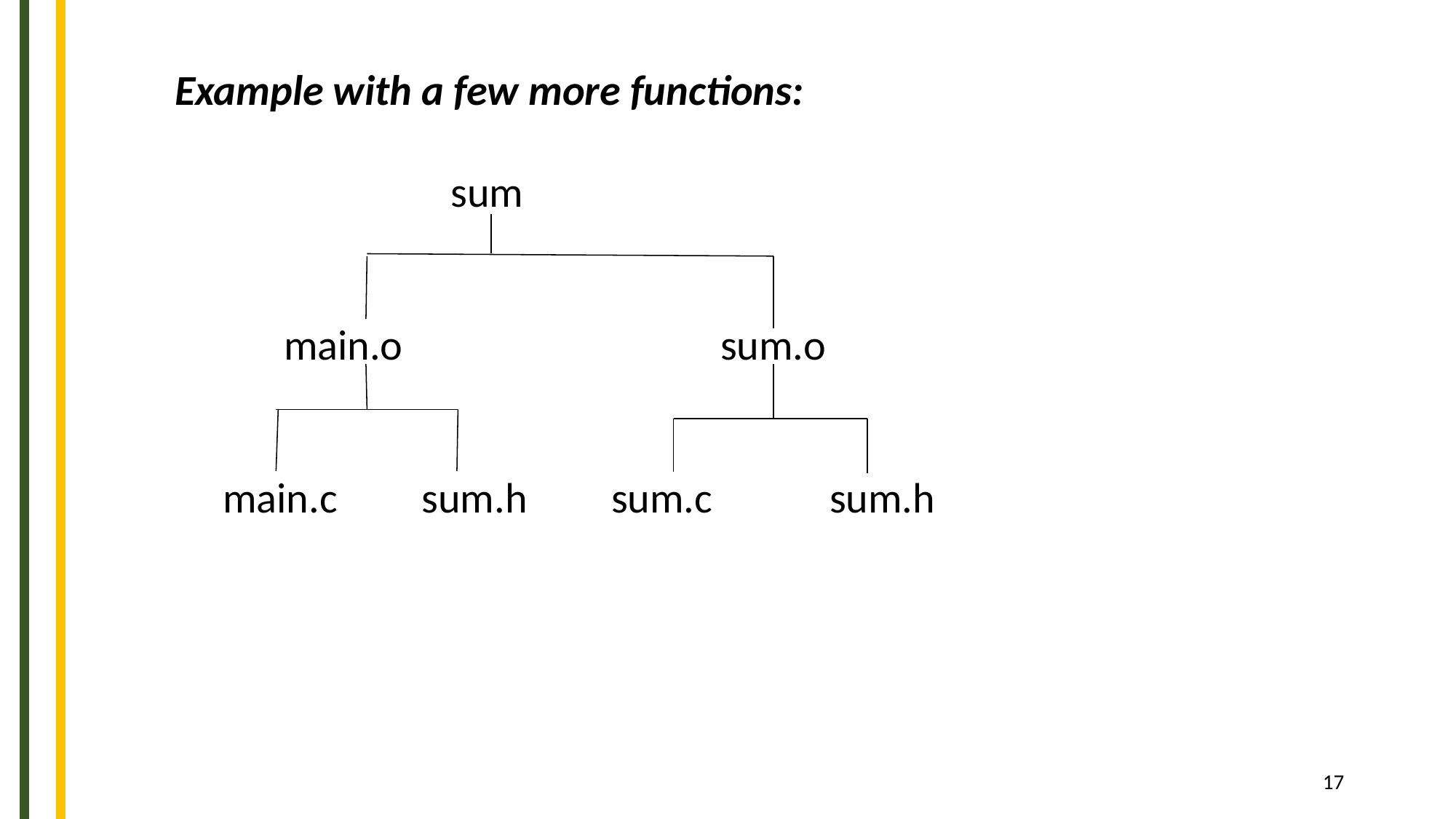

Example with a few more functions:

		      sum

	main.o			sum.o

     main.c	   sum.h	sum.c		sum.h

17